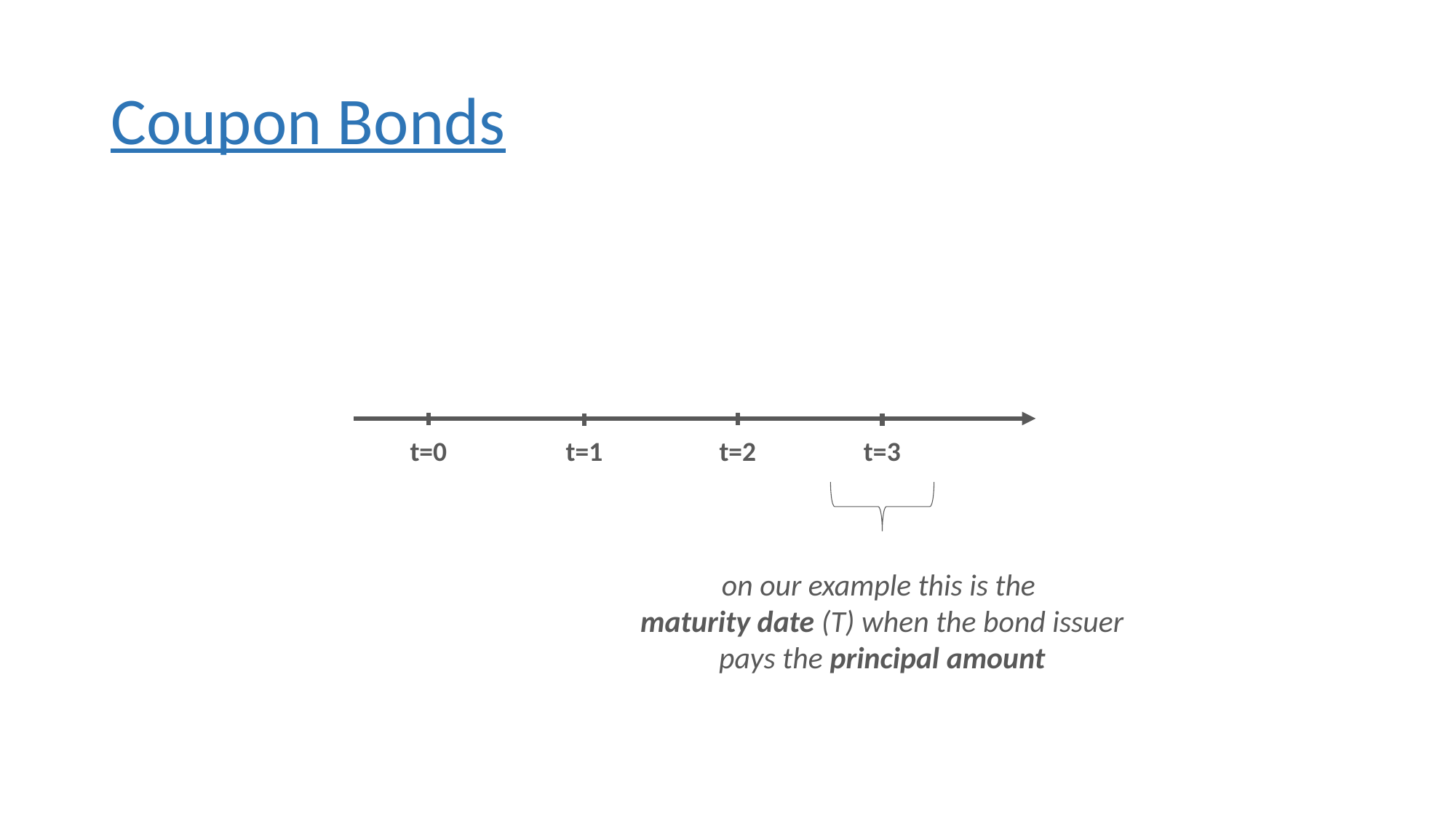

# Coupon Bonds
t=0
t=2
t=3
t=1

on our example this is the
maturity date (T) when the bond issuer
 pays the principal amount